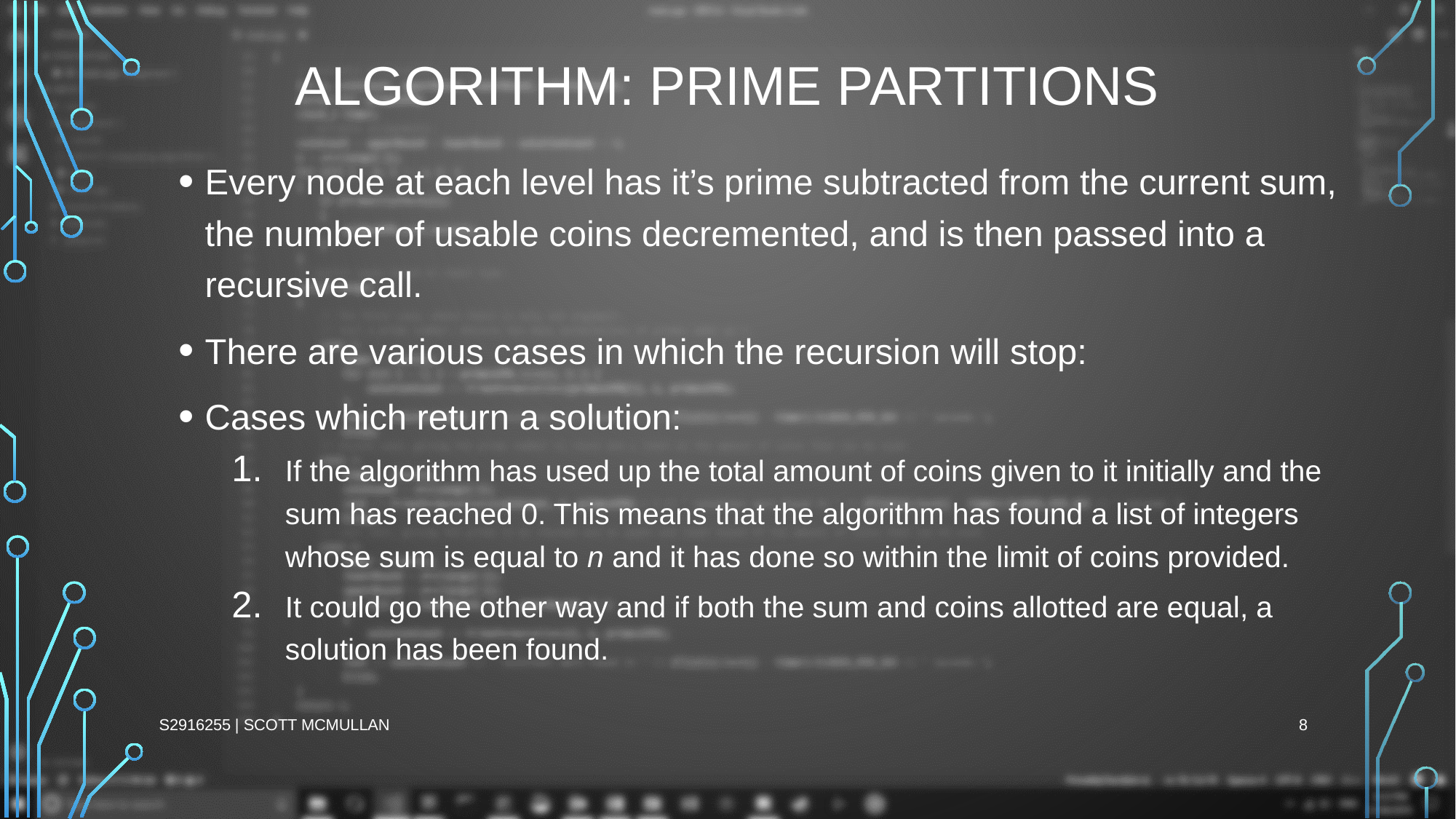

# Algorithm: Prime Partitions
Every node at each level has it’s prime subtracted from the current sum, the number of usable coins decremented, and is then passed into a recursive call.
There are various cases in which the recursion will stop:
Cases which return a solution:
If the algorithm has used up the total amount of coins given to it initially and the sum has reached 0. This means that the algorithm has found a list of integers whose sum is equal to n and it has done so within the limit of coins provided.
It could go the other way and if both the sum and coins allotted are equal, a solution has been found.

s2916255 | Scott McMullan
8